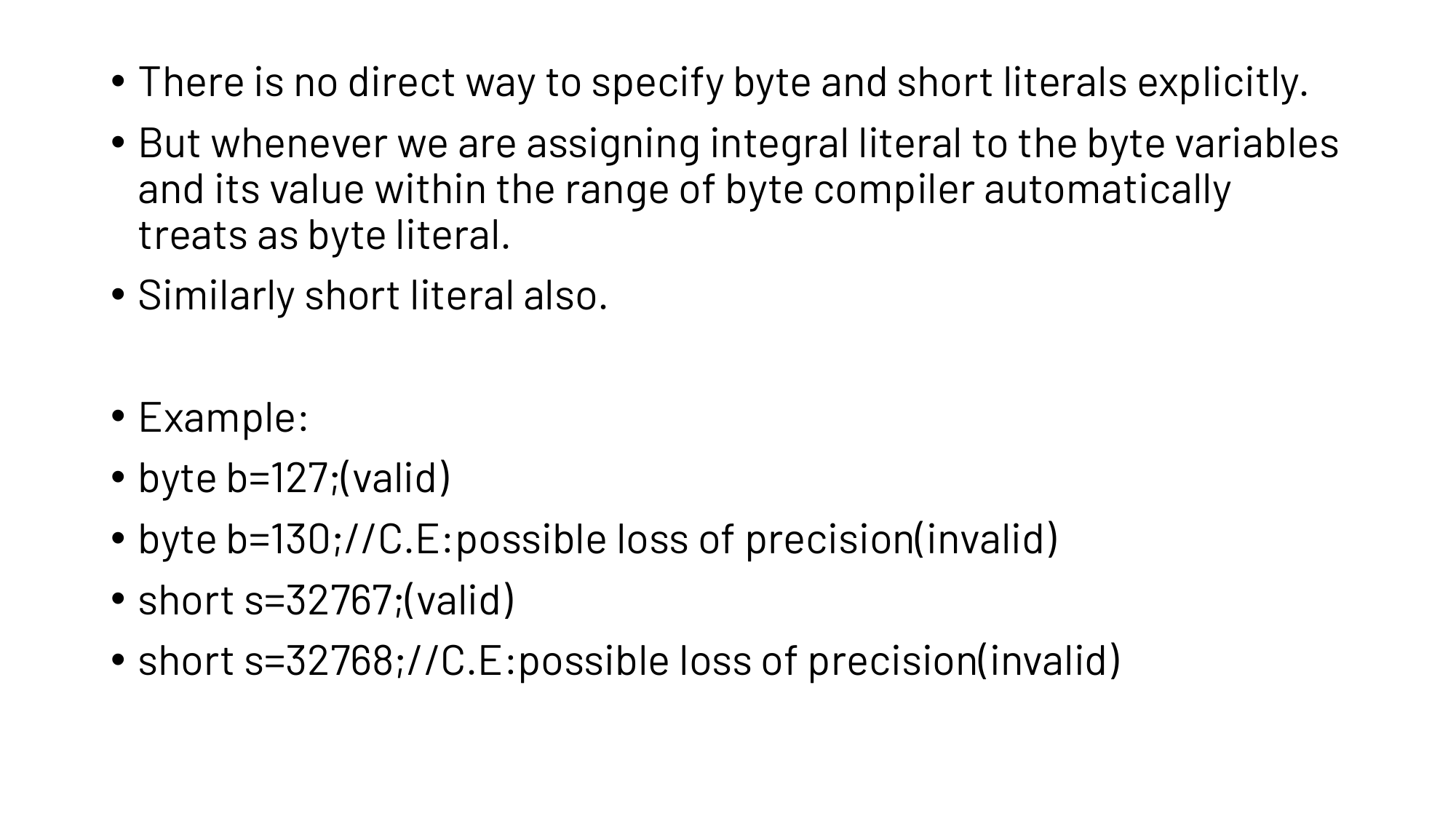

There is no direct way to specify byte and short literals explicitly.
But whenever we are assigning integral literal to the byte variables and its value within the range of byte compiler automatically treats as byte literal.
Similarly short literal also.

Example:
byte b=127;(valid)
byte b=130;//C.E:possible loss of precision(invalid)
short s=32767;(valid)
short s=32768;//C.E:possible loss of precision(invalid)